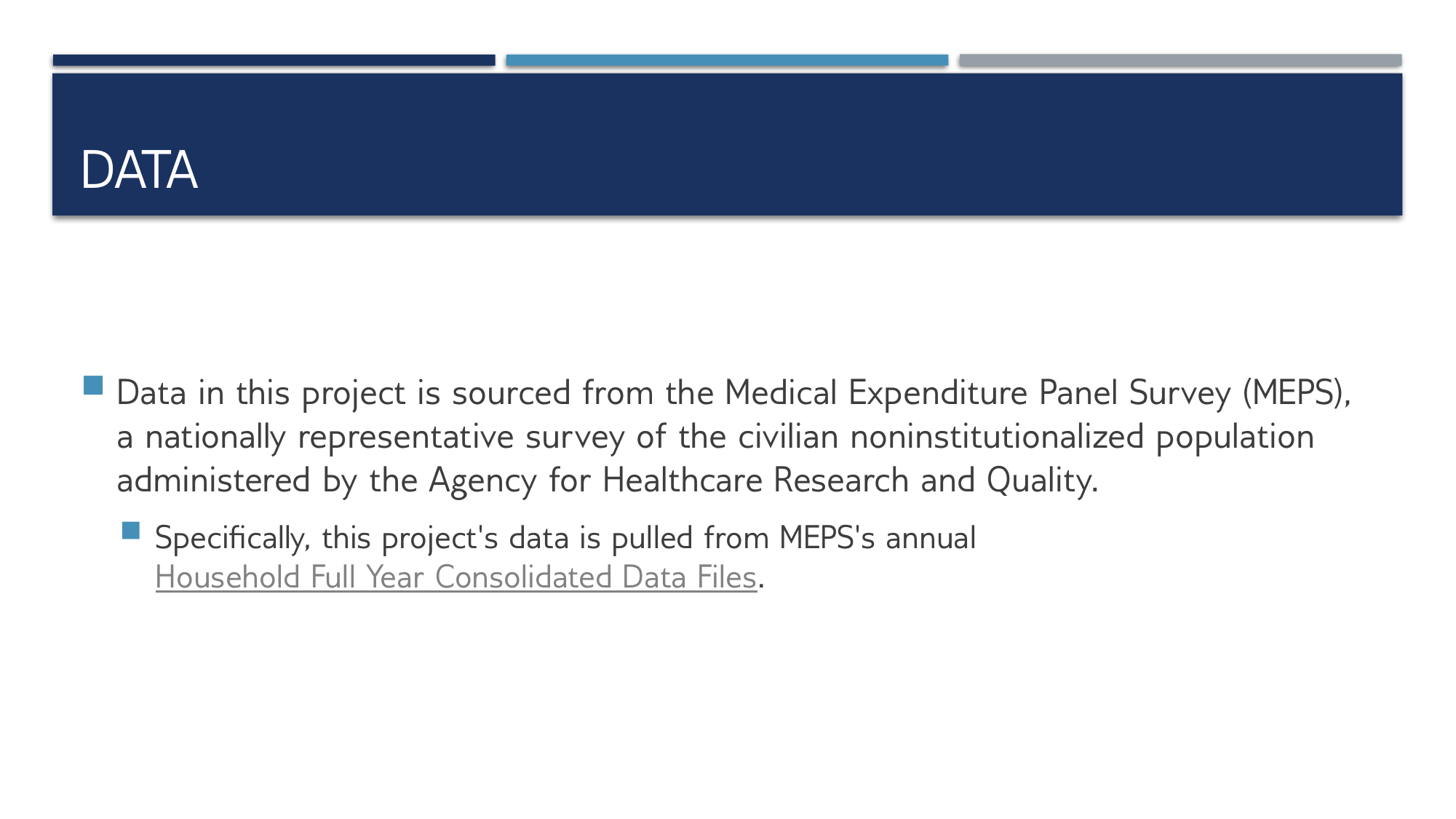

# Data
Data in this project is sourced from the Medical Expenditure Panel Survey (MEPS), a nationally representative survey of the civilian noninstitutionalized population administered by the Agency for Healthcare Research and Quality.
Specifically, this project's data is pulled from MEPS's annual Household Full Year Consolidated Data Files.